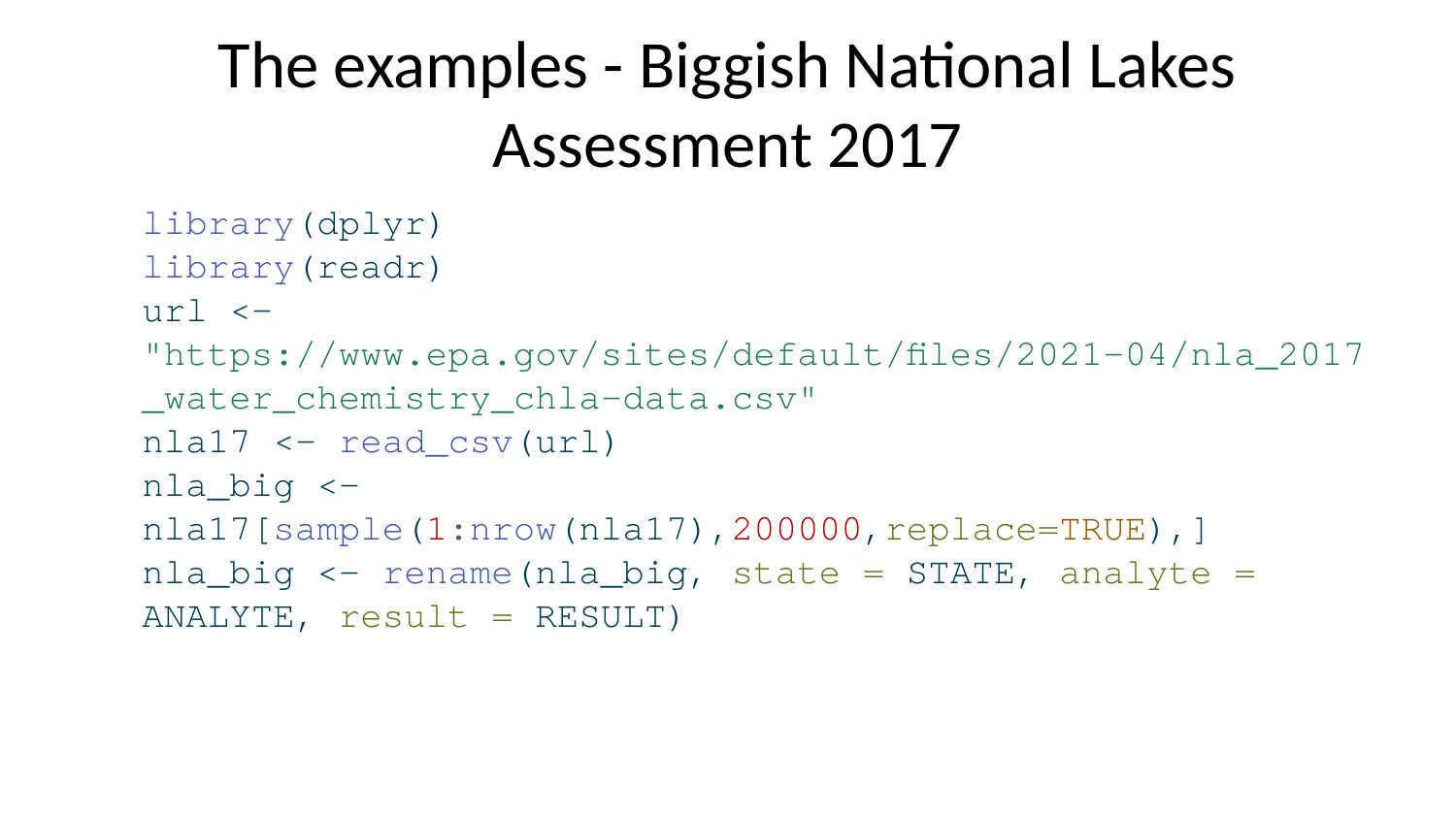

# The examples - Biggish National Lakes Assessment 2017
library(dplyr)
library(readr)
url <- "https://www.epa.gov/sites/default/files/2021-04/nla_2017_water_chemistry_chla-data.csv"
nla17 <- read_csv(url)
nla_big <- nla17[sample(1:nrow(nla17),200000,replace=TRUE),]
nla_big <- rename(nla_big, state = STATE, analyte = ANALYTE, result = RESULT)